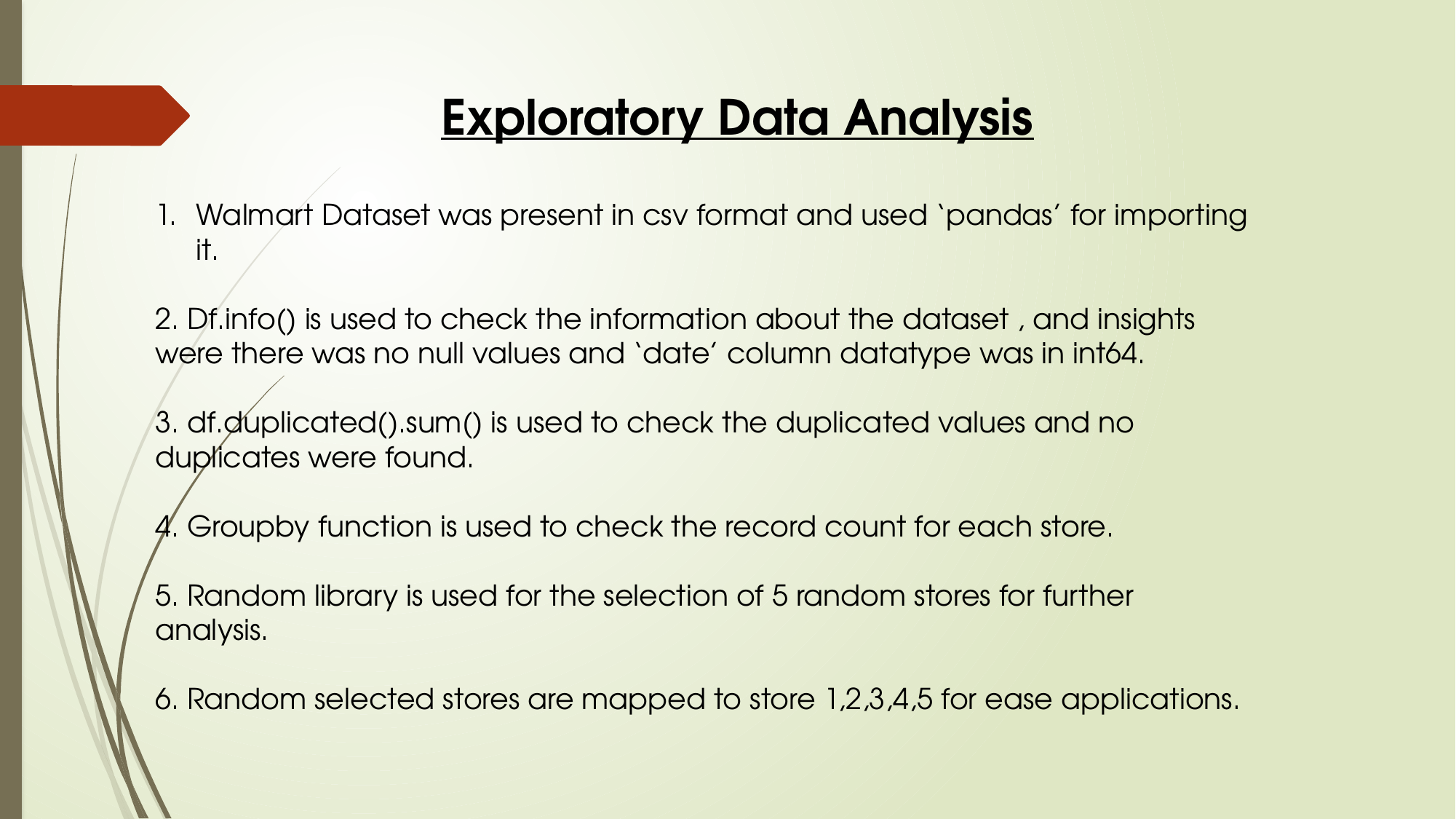

Exploratory Data Analysis
Walmart Dataset was present in csv format and used ‘pandas’ for importing it.

2. Df.info() is used to check the information about the dataset , and insights were there was no null values and ‘date’ column datatype was in int64.

3. df.duplicated().sum() is used to check the duplicated values and no duplicates were found.

4. Groupby function is used to check the record count for each store.

5. Random library is used for the selection of 5 random stores for further analysis.

6. Random selected stores are mapped to store 1,2,3,4,5 for ease applications.